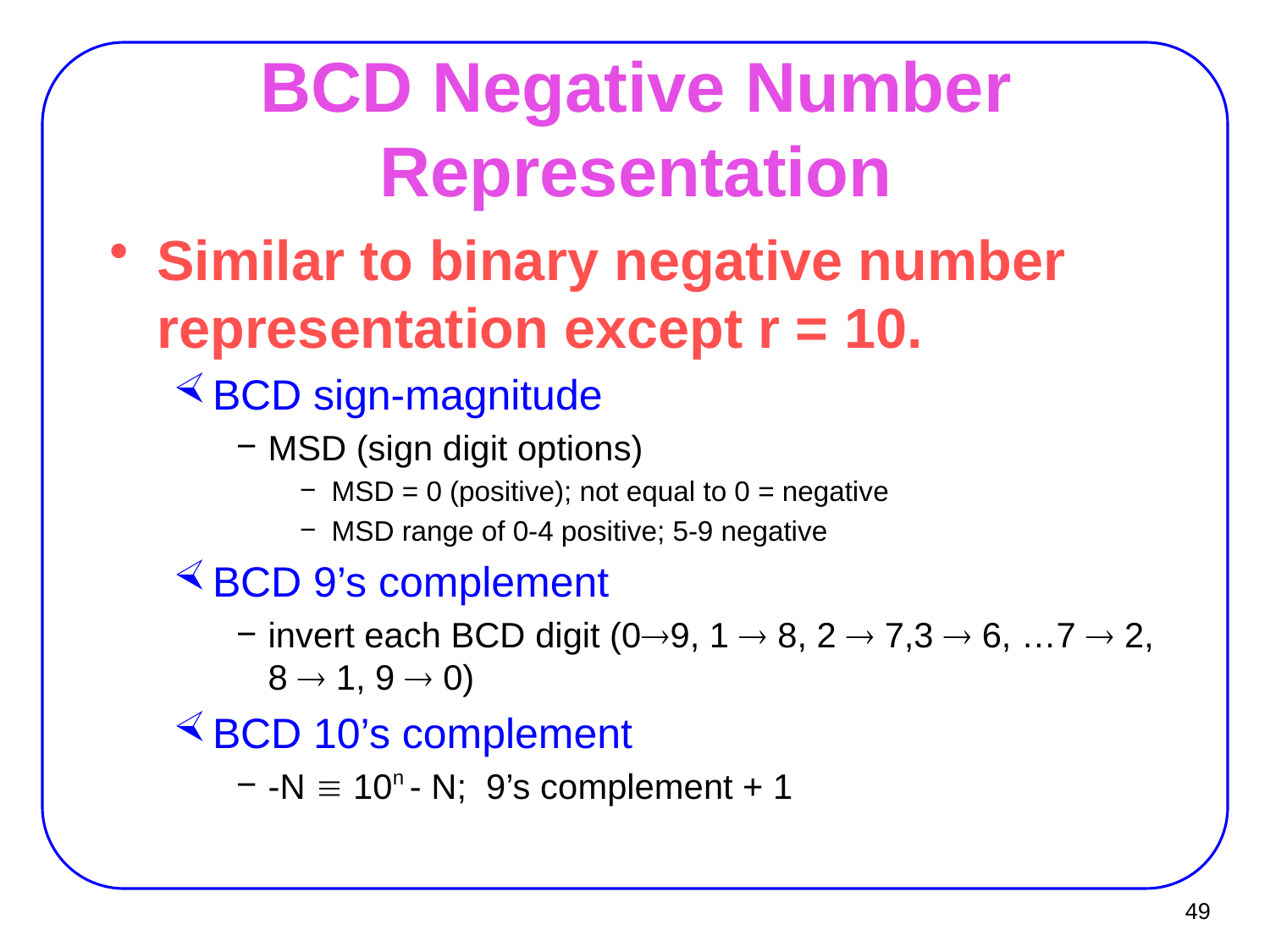

# BCD Negative Number Representation
Similar to binary negative number representation except r = 10.
BCD sign-magnitude
MSD (sign digit options)
MSD = 0 (positive); not equal to 0 = negative
MSD range of 0-4 positive; 5-9 negative
BCD 9’s complement
invert each BCD digit (0→9, 1 → 8, 2 → 7,3 → 6, …7 → 2, 8 → 1, 9 → 0)
BCD 10’s complement
-N ≡ 10n - N;  9’s complement + 1
49